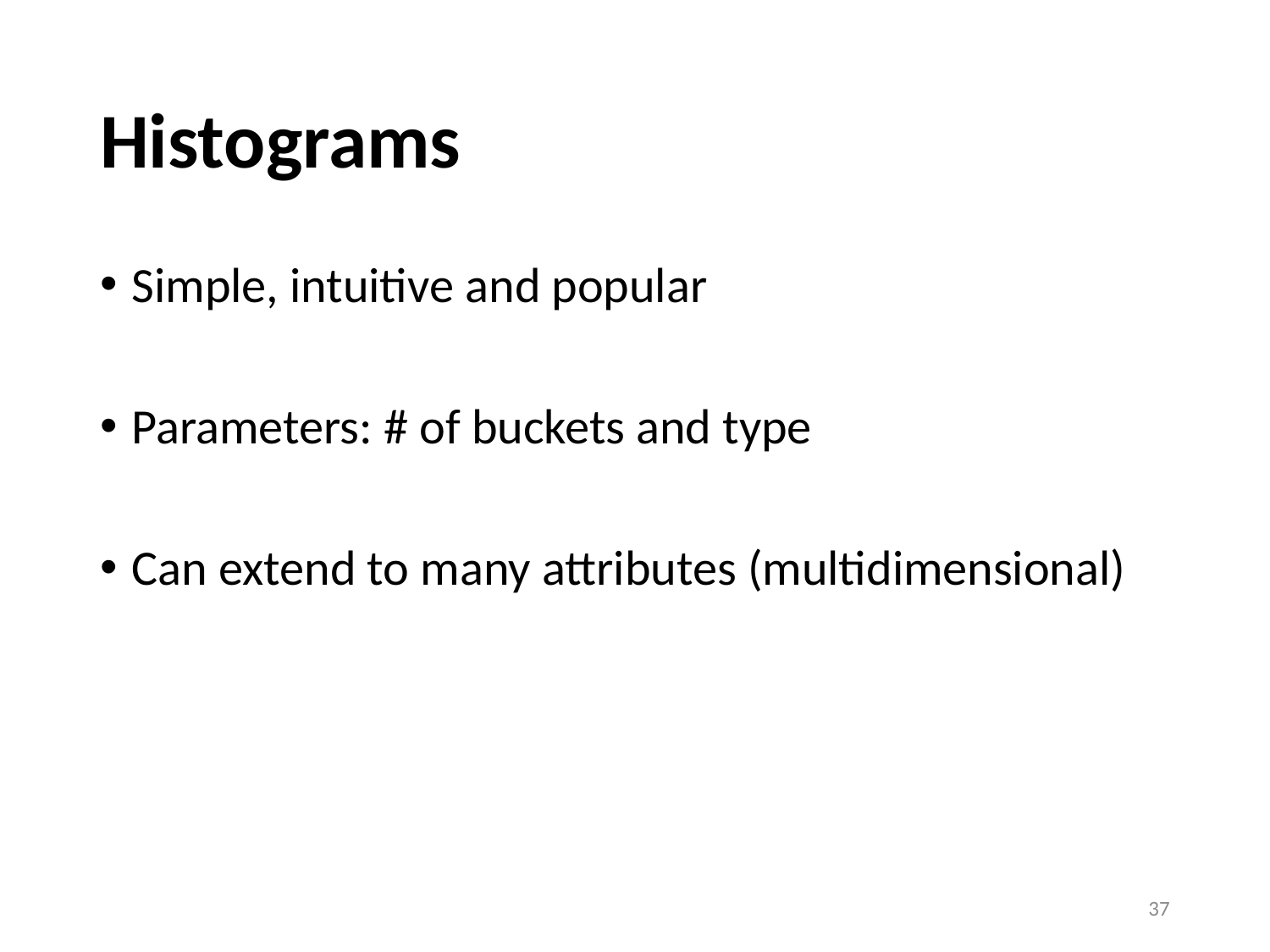

# Histograms
Simple, intuitive and popular

Parameters: # of buckets and type

Can extend to many attributes (multidimensional)
37